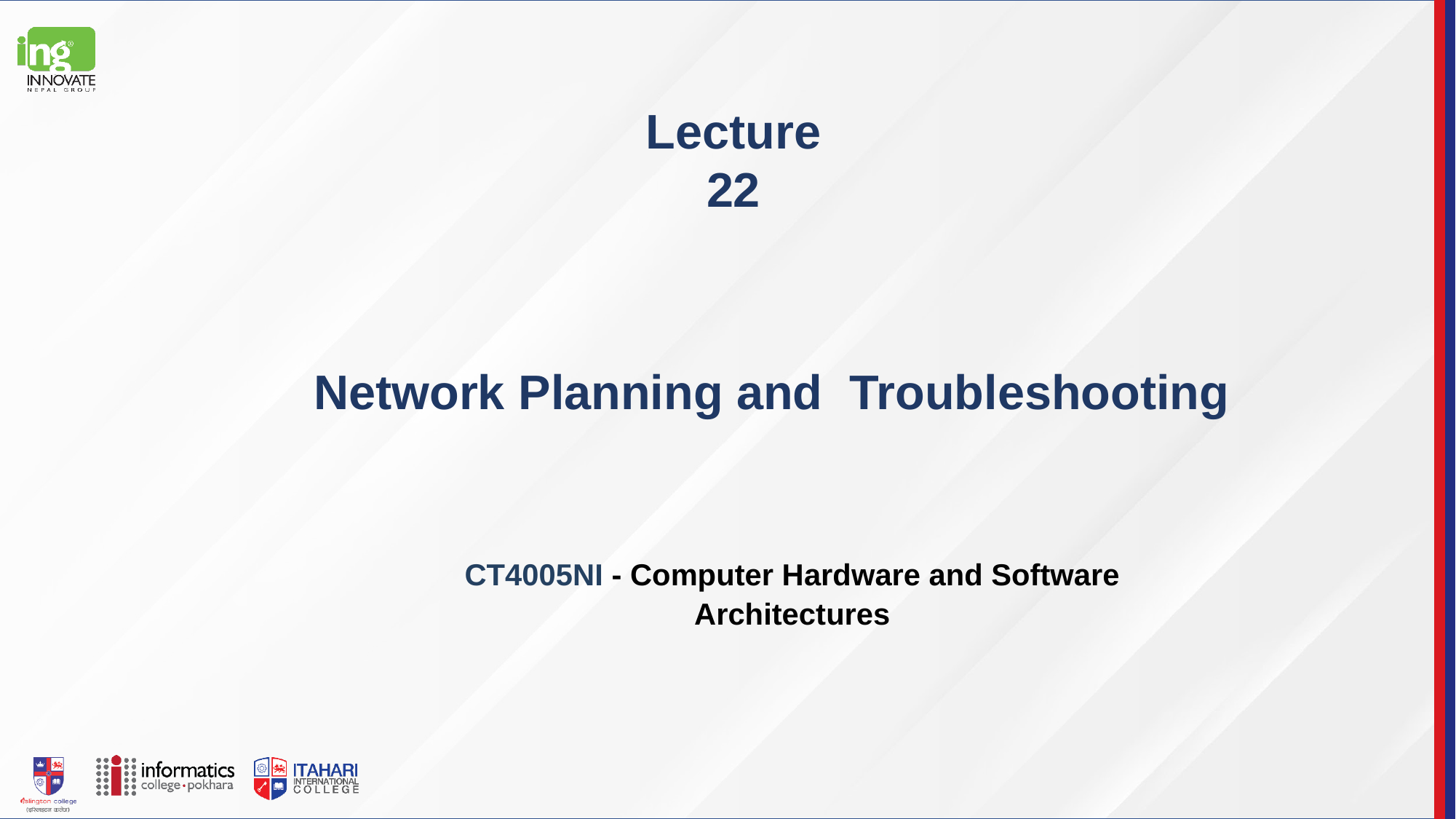

Lecture 22
# Network Planning and  Troubleshooting
CT4005NI - Computer Hardware and Software
Architectures